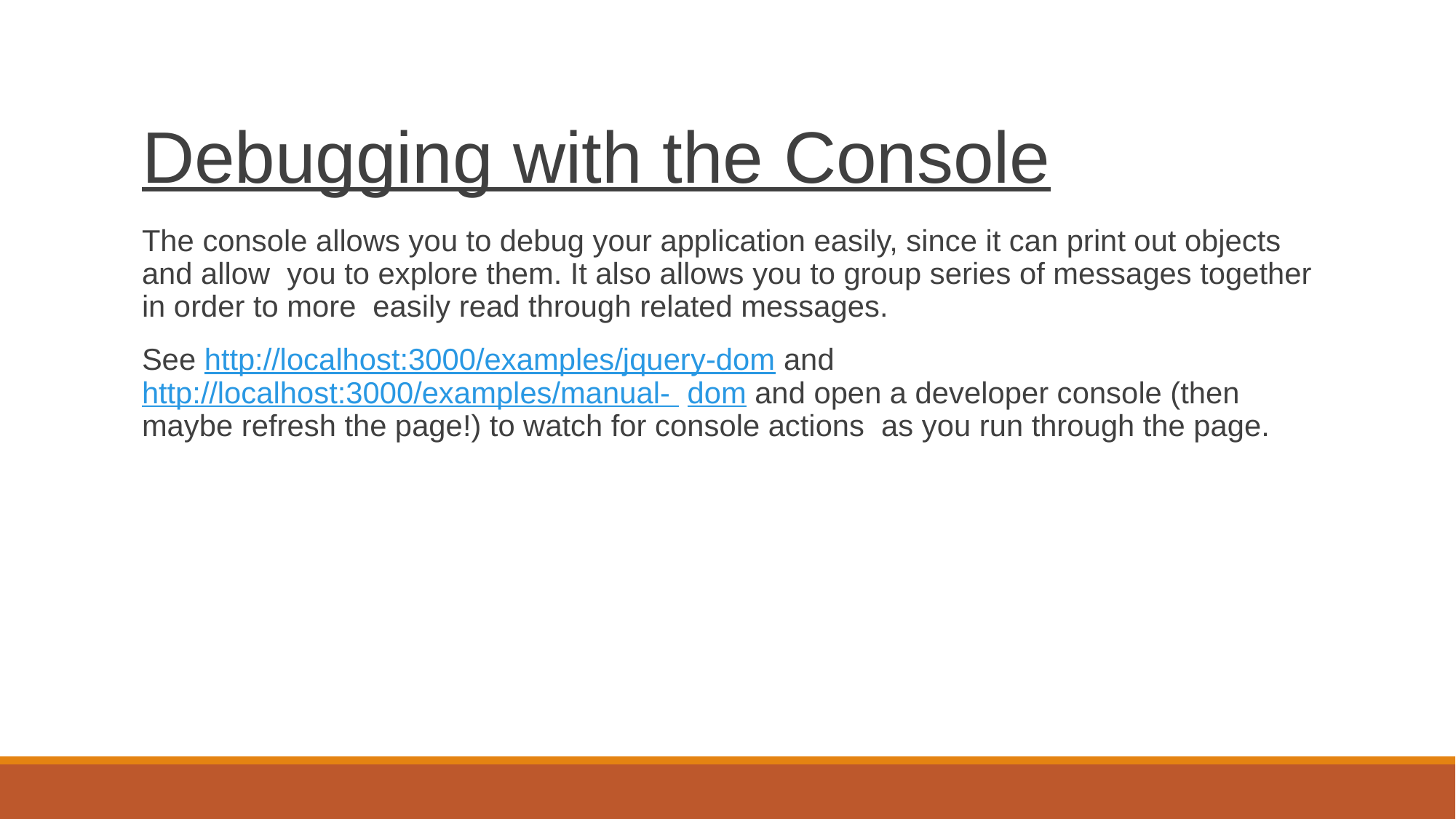

# Debugging with the Console
The console allows you to debug your application easily, since it can print out objects and allow  you to explore them. It also allows you to group series of messages together in order to more  easily read through related messages.
See http://localhost:3000/examples/jquery-dom and http://localhost:3000/examples/manual-  dom and open a developer console (then maybe refresh the page!) to watch for console actions  as you run through the page.